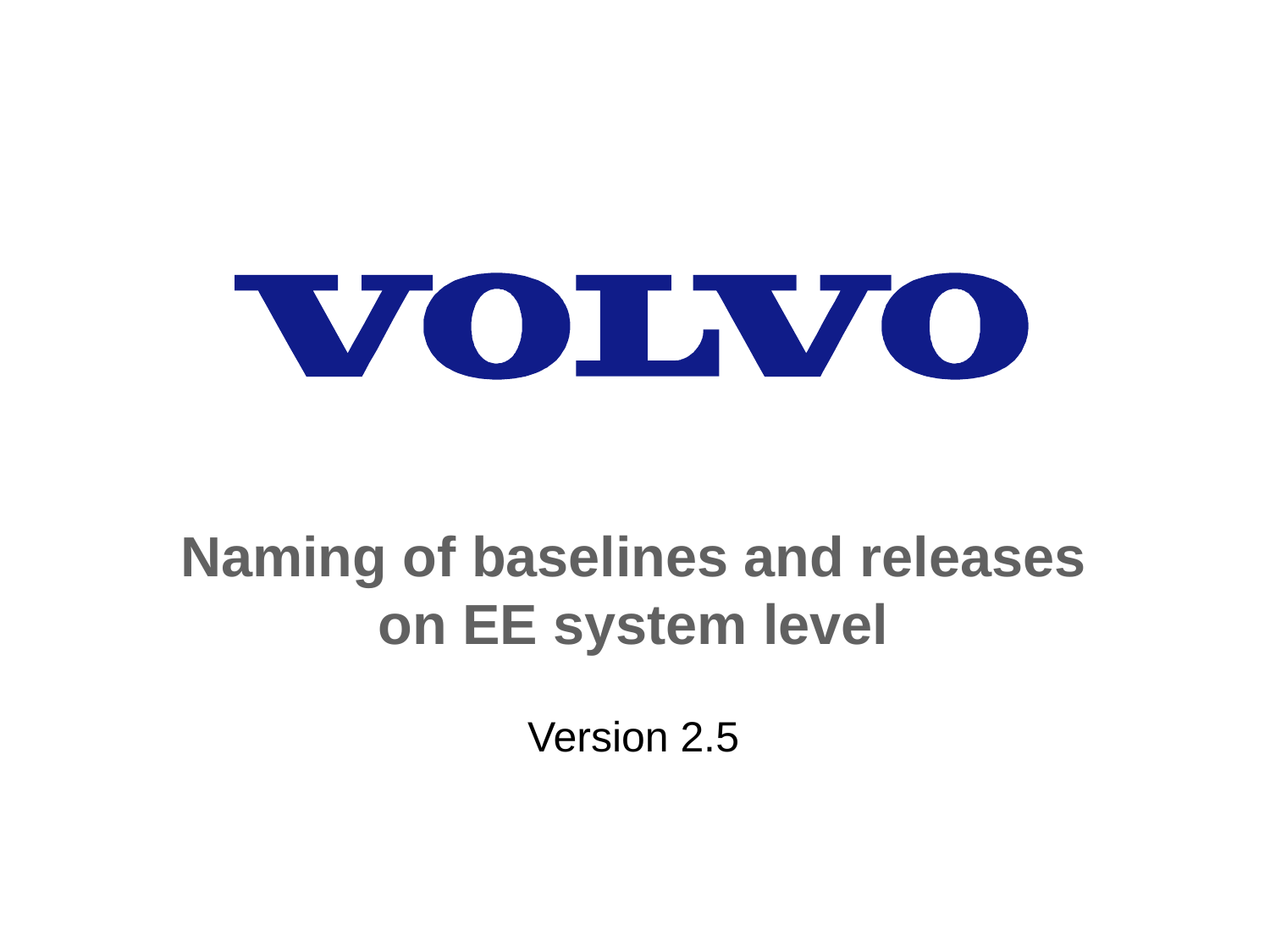

# Naming of baselines and releases on EE system level
Version 2.5